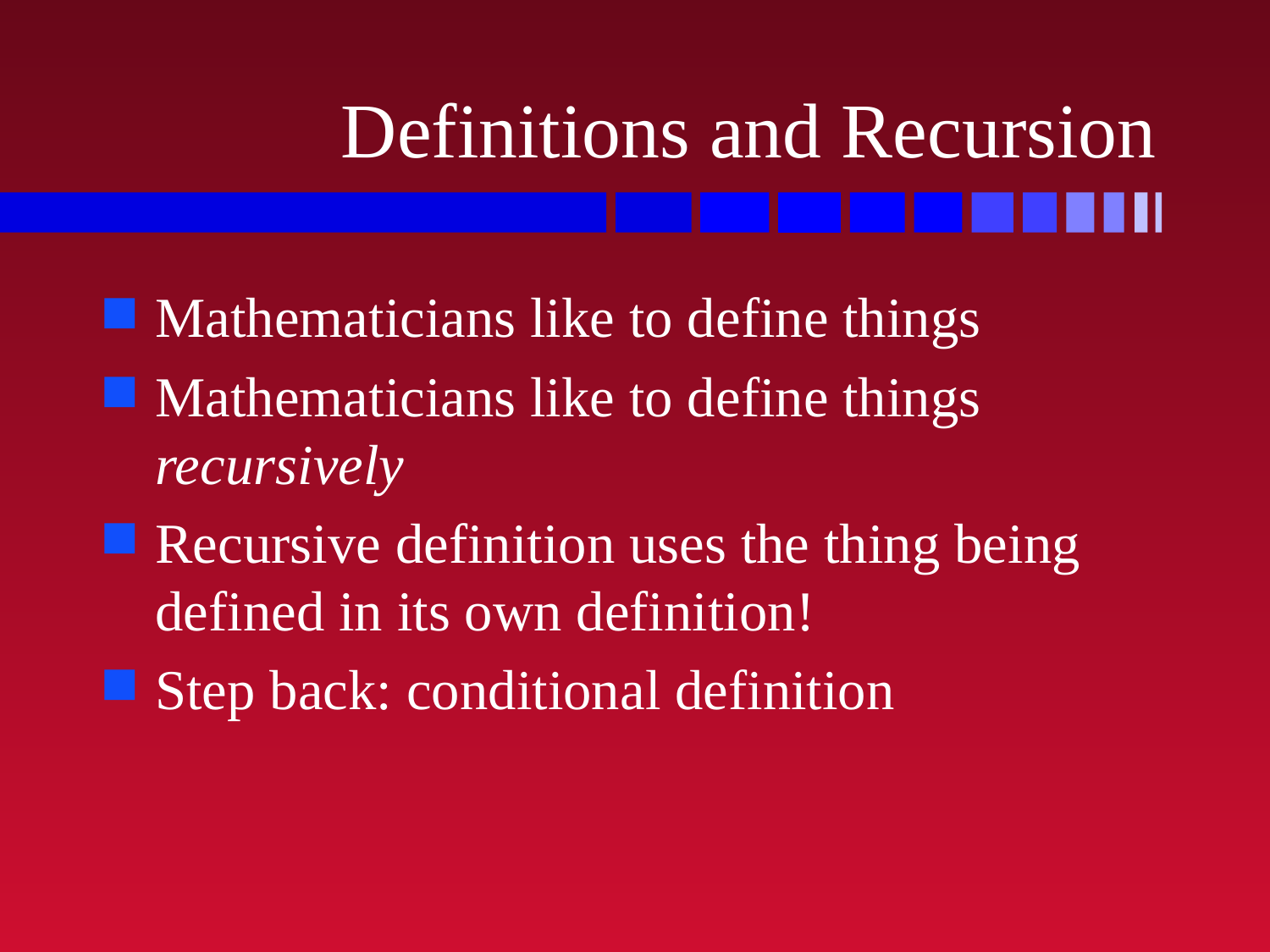

# Definitions and Recursion
Mathematicians like to define things
Mathematicians like to define things recursively
Recursive definition uses the thing being defined in its own definition!
Step back: conditional definition